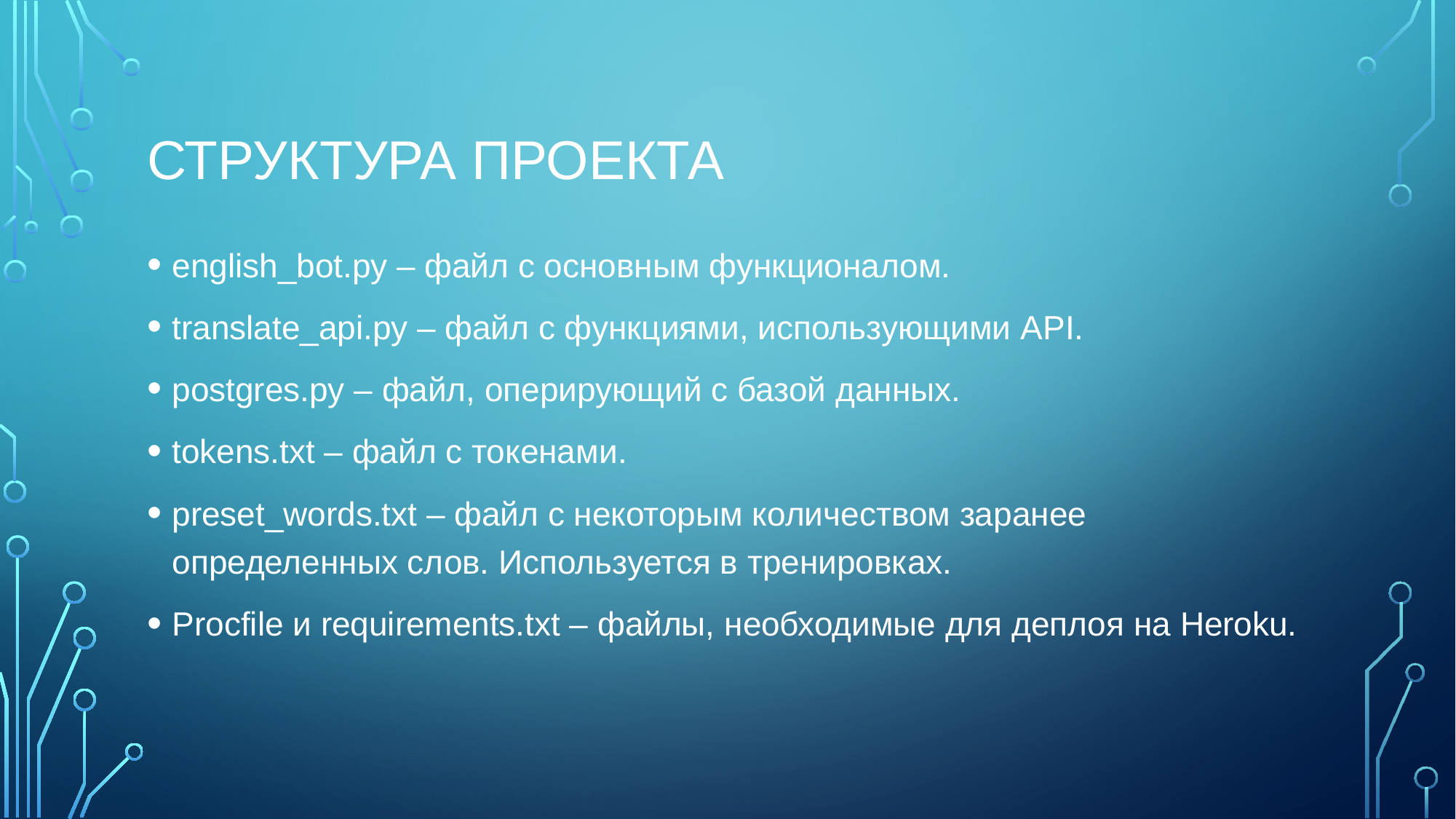

# Структура проекта
english_bot.py – файл с основным функционалом.
translate_api.py – файл с функциями, использующими API.
postgres.py – файл, оперирующий с базой данных.
tokens.txt – файл с токенами.
preset_words.txt – файл с некоторым количеством заранее определенных слов. Используется в тренировках.
Procfile и requirements.txt – файлы, необходимые для деплоя на Heroku.